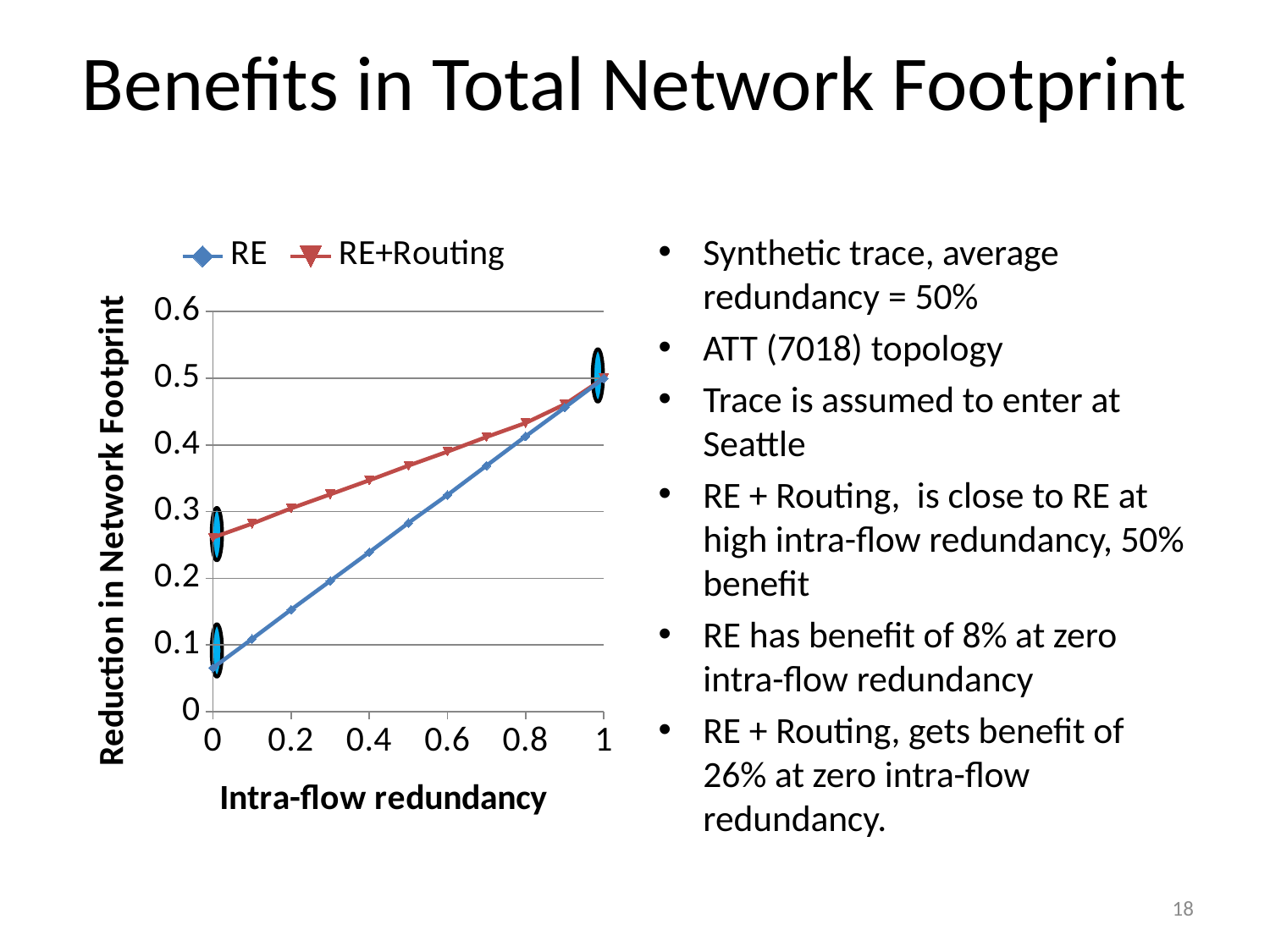

# Benefits in Total Network Footprint

### Chart

| Category |  |  |
|---|---|---|
Synthetic trace, average redundancy = 50%
ATT (7018) topology
Trace is assumed to enter at  Seattle
RE + Routing,  is close to RE at high intra-flow redundancy, 50% benefit
RE has benefit of 8% at zero intra-flow redundancy
RE + Routing, gets benefit of 26% at zero intra-flow redundancy.

18